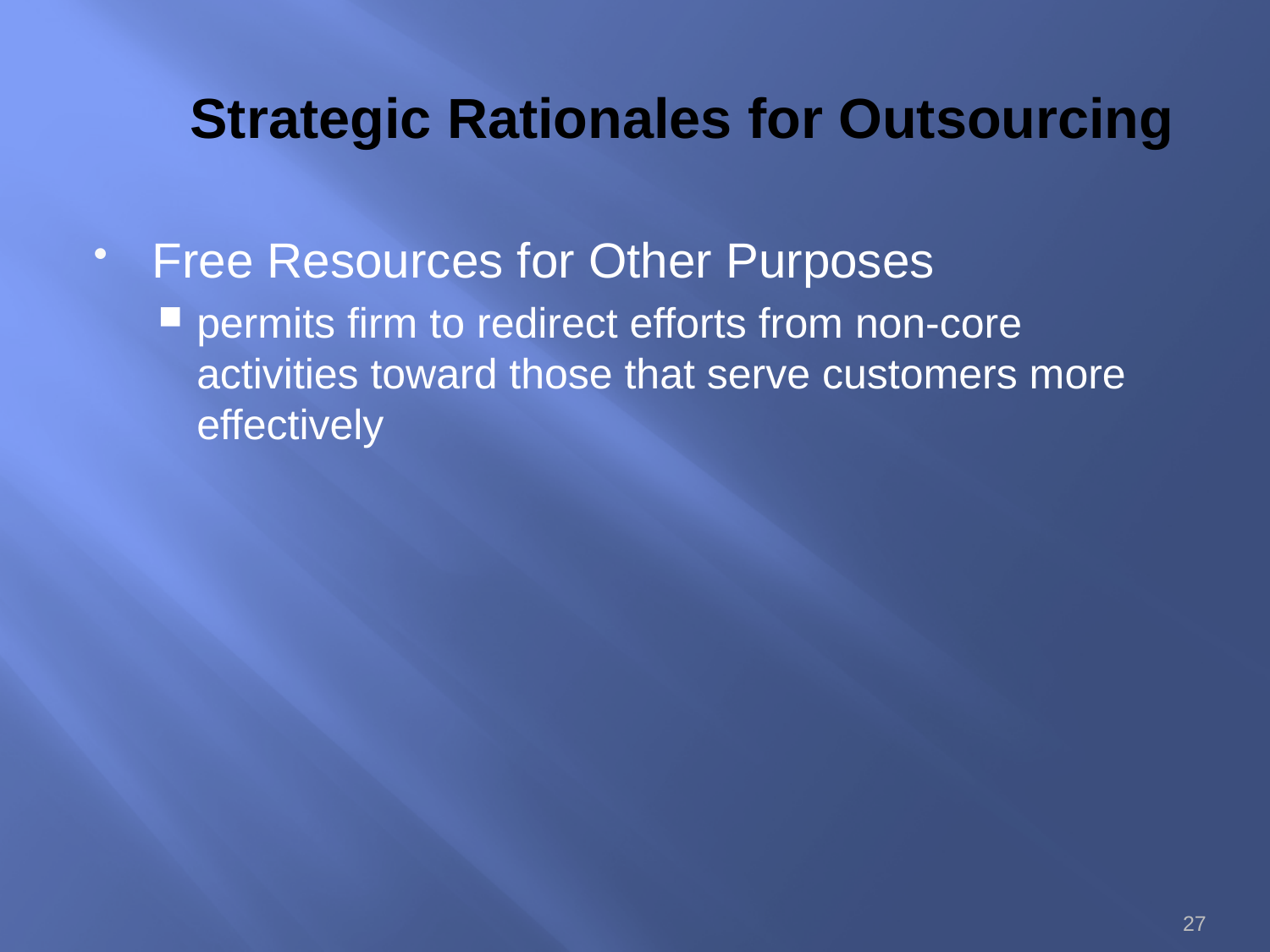

# Strategic Rationales for Outsourcing
Free Resources for Other Purposes
permits firm to redirect efforts from non-core activities toward those that serve customers more effectively
27